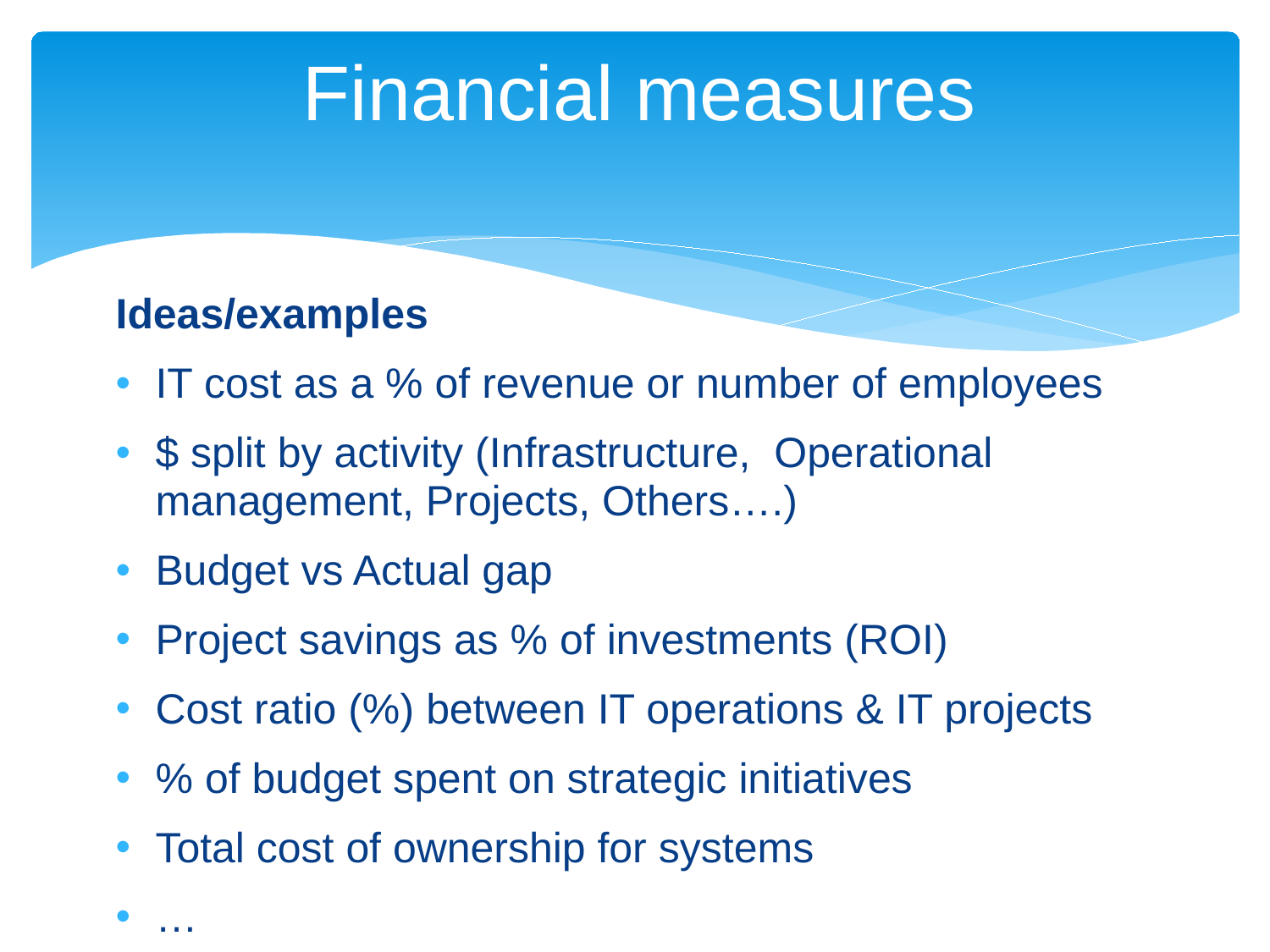

# Financial measures

Ideas/examples
IT cost as a % of revenue or number of employees
$ split by activity (Infrastructure,  Operational management, Projects, Others….)
Budget vs Actual gap
Project savings as % of investments (ROI)
Cost ratio (%) between IT operations & IT projects
% of budget spent on strategic initiatives
Total cost of ownership for systems
…